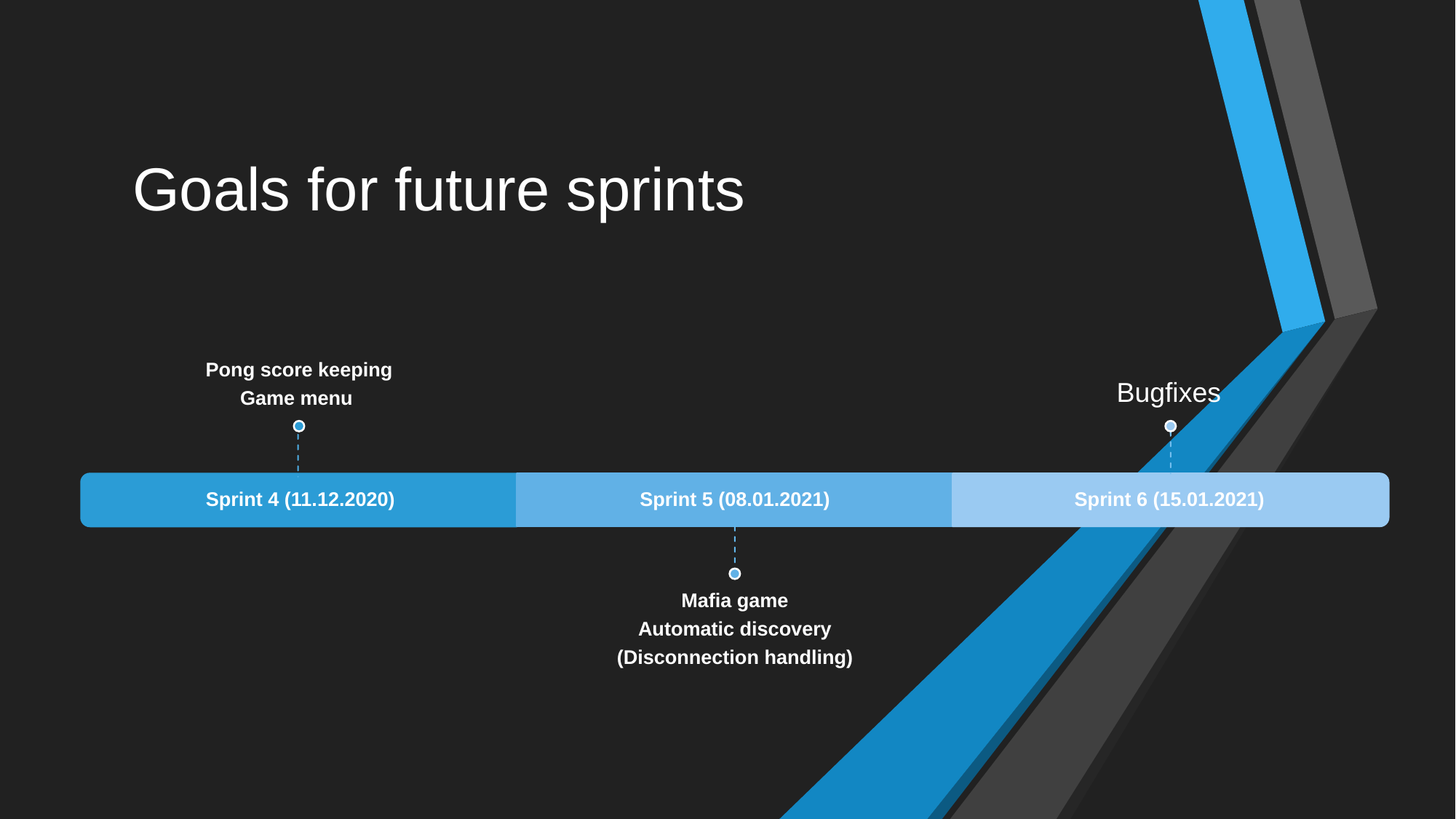

# Goals for future sprints
Sprint 4 (11.12.2020)
Pong score keeping
Game menu
Sprint 5 (08.01.2021)
Mafia game
Automatic discovery
(Disconnection handling)
Sprint 6 (15.01.2021)

Bugfixes